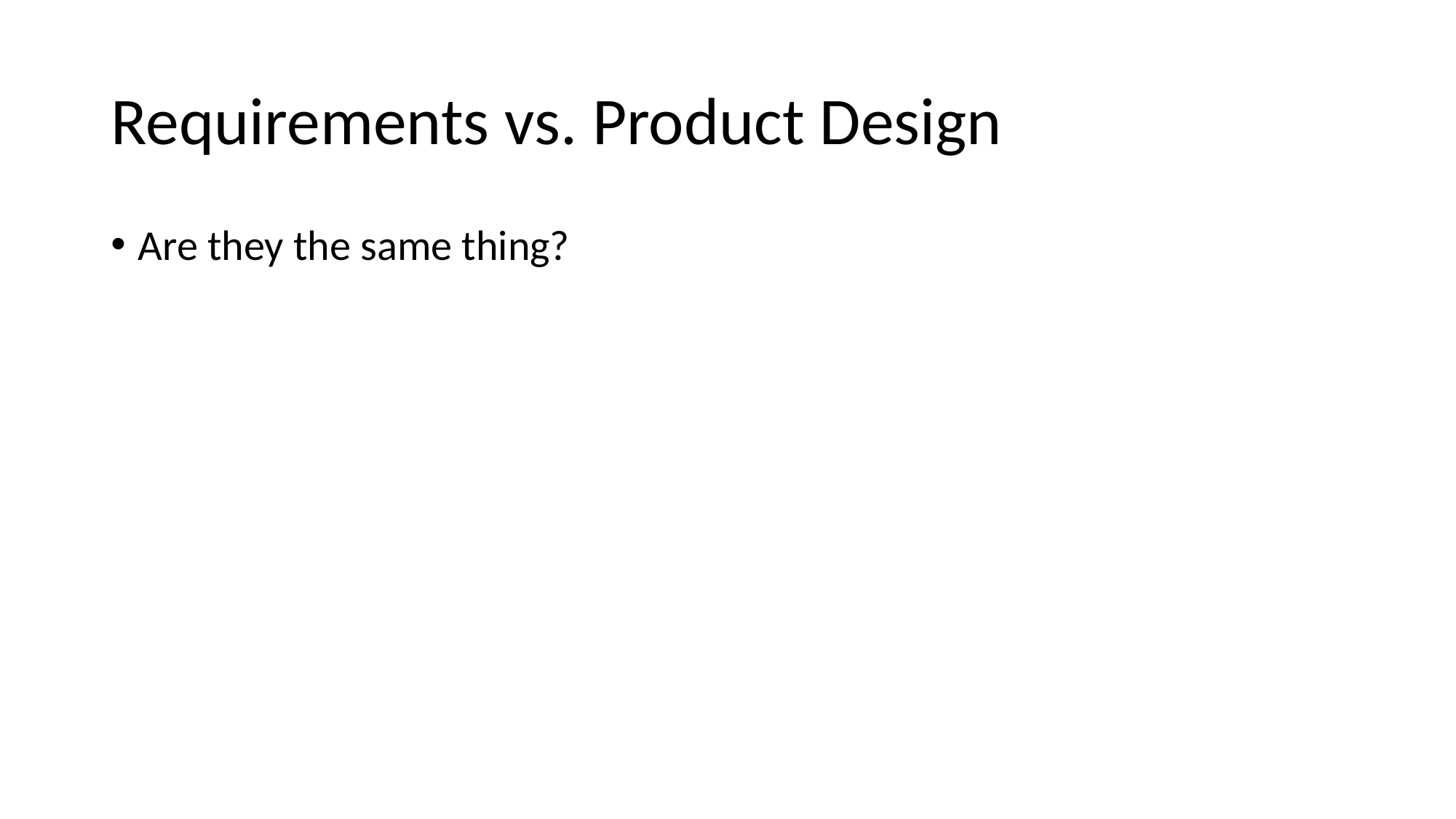

# Requirements vs. Product Design
Are they the same thing?